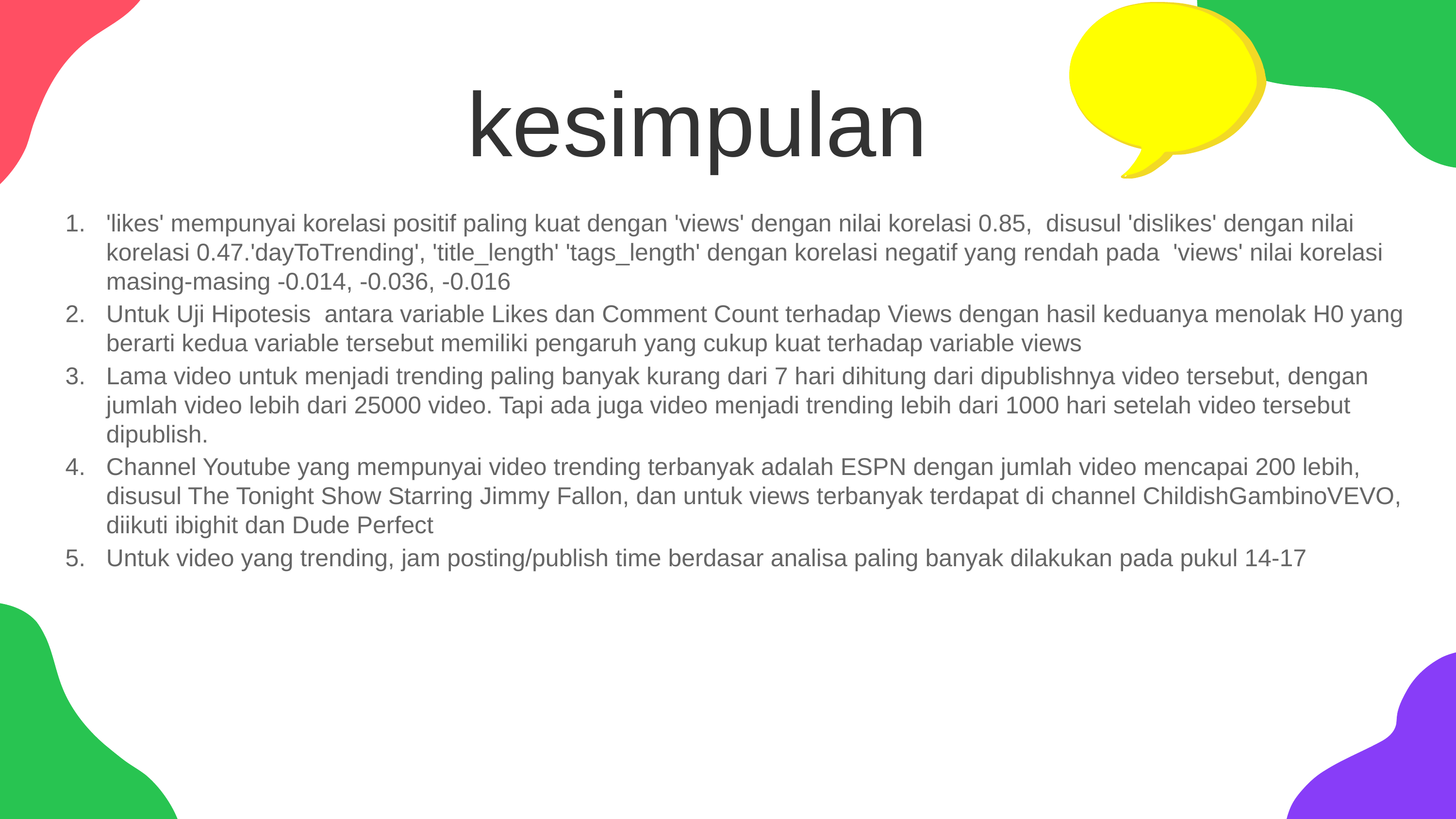

kesimpulan
'likes' mempunyai korelasi positif paling kuat dengan 'views' dengan nilai korelasi 0.85,  disusul 'dislikes' dengan nilai korelasi 0.47.'dayToTrending', 'title_length' 'tags_length' dengan korelasi negatif yang rendah pada  'views' nilai korelasi masing-masing -0.014, -0.036, -0.016
Untuk Uji Hipotesis  antara variable Likes dan Comment Count terhadap Views dengan hasil keduanya menolak H0 yang berarti kedua variable tersebut memiliki pengaruh yang cukup kuat terhadap variable views
Lama video untuk menjadi trending paling banyak kurang dari 7 hari dihitung dari dipublishnya video tersebut, dengan jumlah video lebih dari 25000 video. Tapi ada juga video menjadi trending lebih dari 1000 hari setelah video tersebut dipublish.
Channel Youtube yang mempunyai video trending terbanyak adalah ESPN dengan jumlah video mencapai 200 lebih, disusul The Tonight Show Starring Jimmy Fallon, dan untuk views terbanyak terdapat di channel ChildishGambinoVEVO, diikuti ibighit dan Dude Perfect
Untuk video yang trending, jam posting/publish time berdasar analisa paling banyak dilakukan pada pukul 14-17